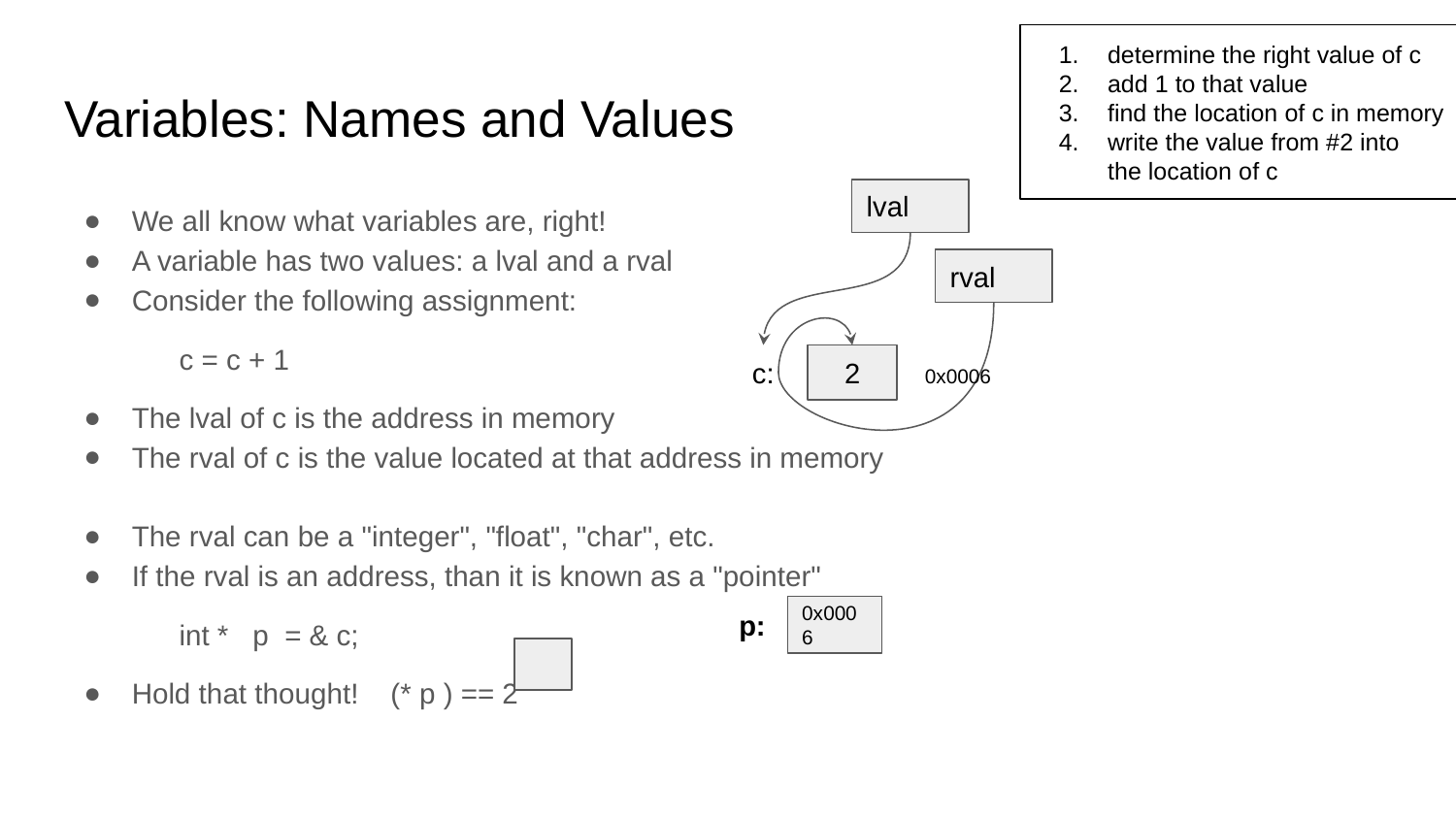

determine the right value of c
add 1 to that value
find the location of c in memory
write the value from #2 into
the location of c
# Variables: Names and Values
lval
We all know what variables are, right!
A variable has two values: a lval and a rval
Consider the following assignment:
		c = c + 1
The lval of c is the address in memory
The rval of c is the value located at that address in memory
The rval can be a "integer", "float", "char", etc.
If the rval is an address, than it is known as a "pointer"
		int *   p  = & c;
Hold that thought!    (* p ) == 2
rval
c:
2
0x0006
p:
0x0006